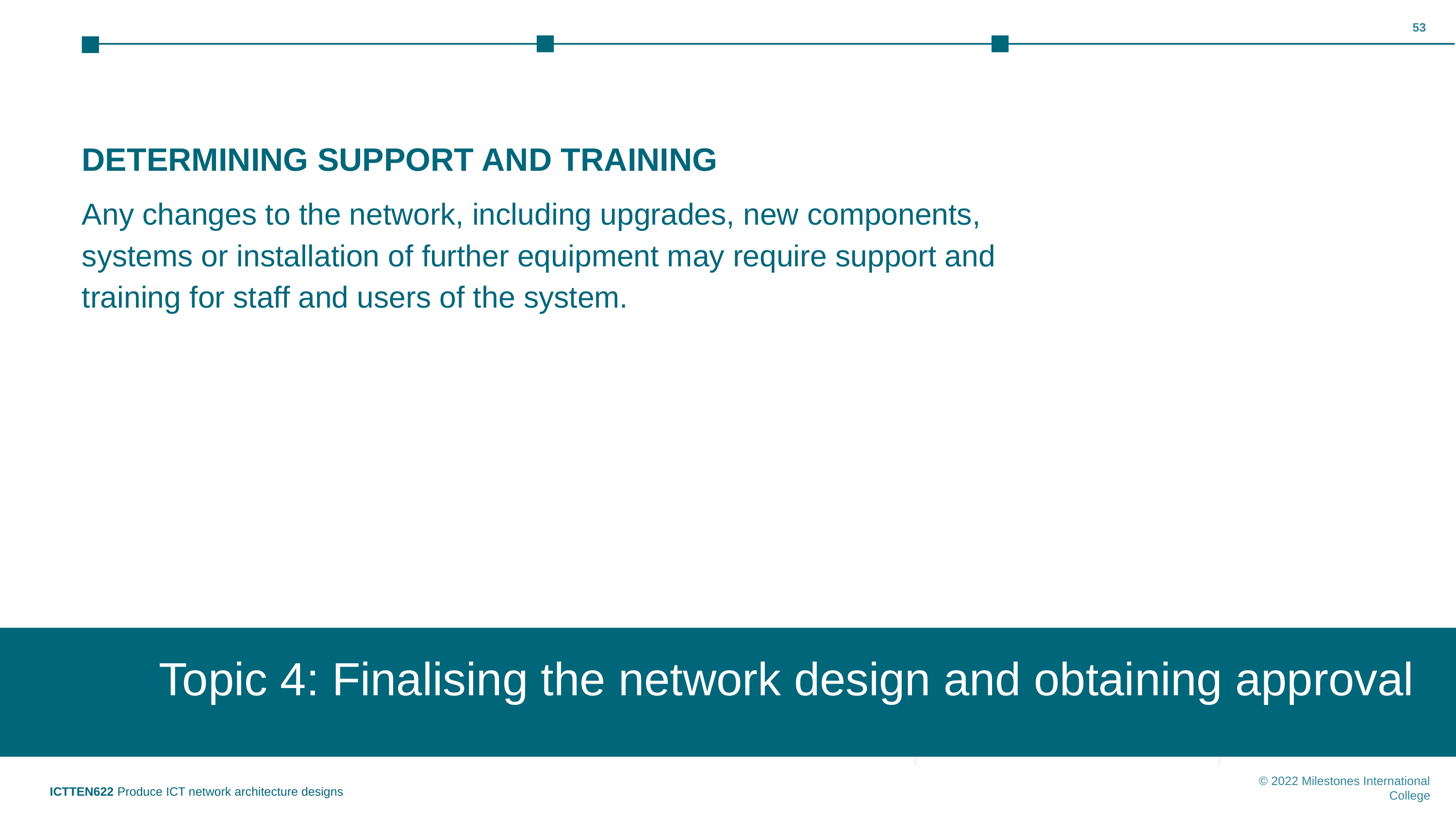

53

DETERMINING SUPPORT AND TRAINING
Any changes to the network, including upgrades, new components, systems or installation of further equipment may require support and training for staff and users of the system.

Topic 4: Finalising the network design and obtaining approval
Topic 1: Insert topic title
ICTTEN622 Produce ICT network architecture designs
© 2022 Milestones International College